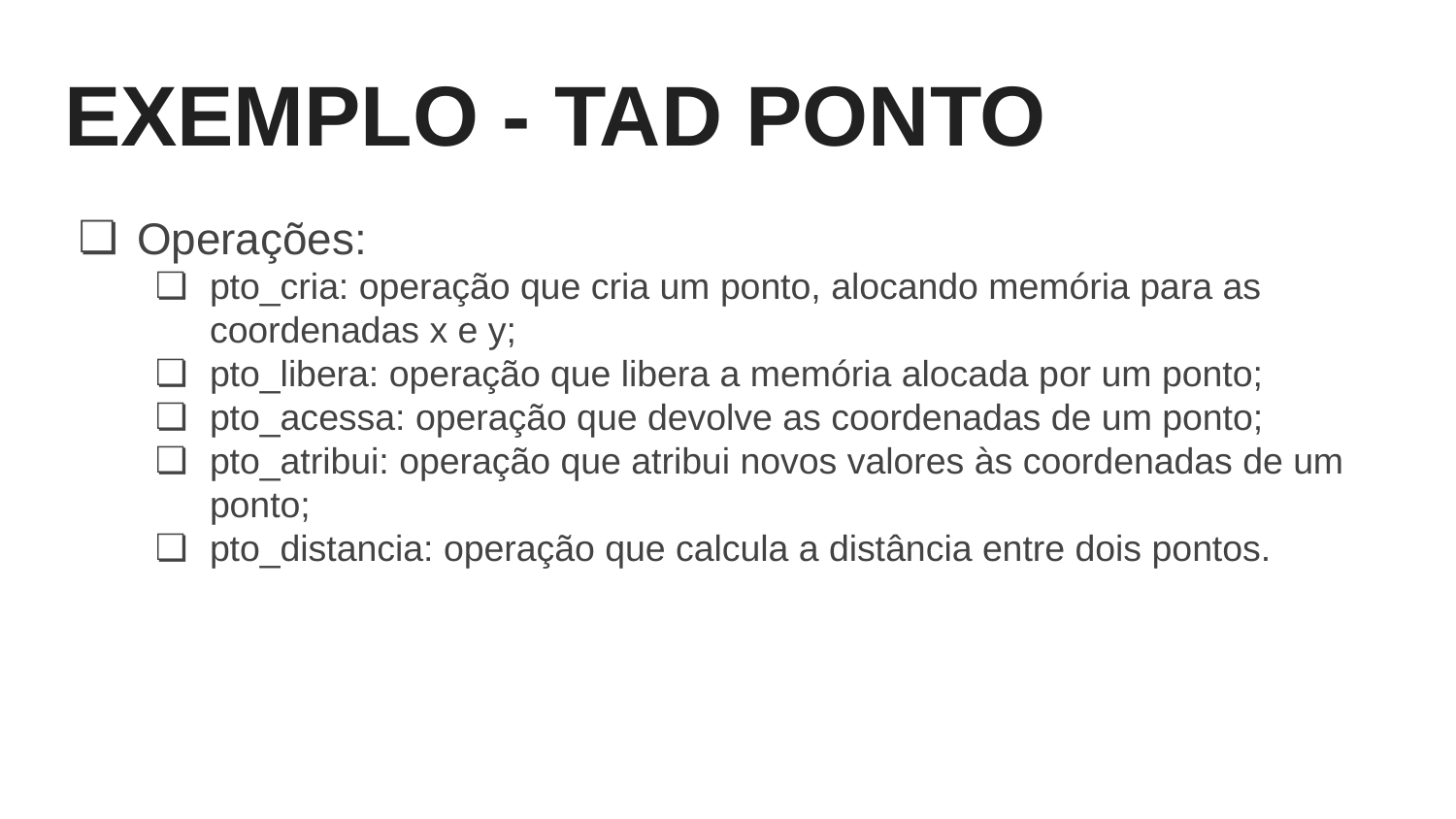

# EXEMPLO - TAD PONTO
Operações:
pto_cria: operação que cria um ponto, alocando memória para as coordenadas x e y;
pto_libera: operação que libera a memória alocada por um ponto;
pto_acessa: operação que devolve as coordenadas de um ponto;
pto_atribui: operação que atribui novos valores às coordenadas de um ponto;
pto_distancia: operação que calcula a distância entre dois pontos.